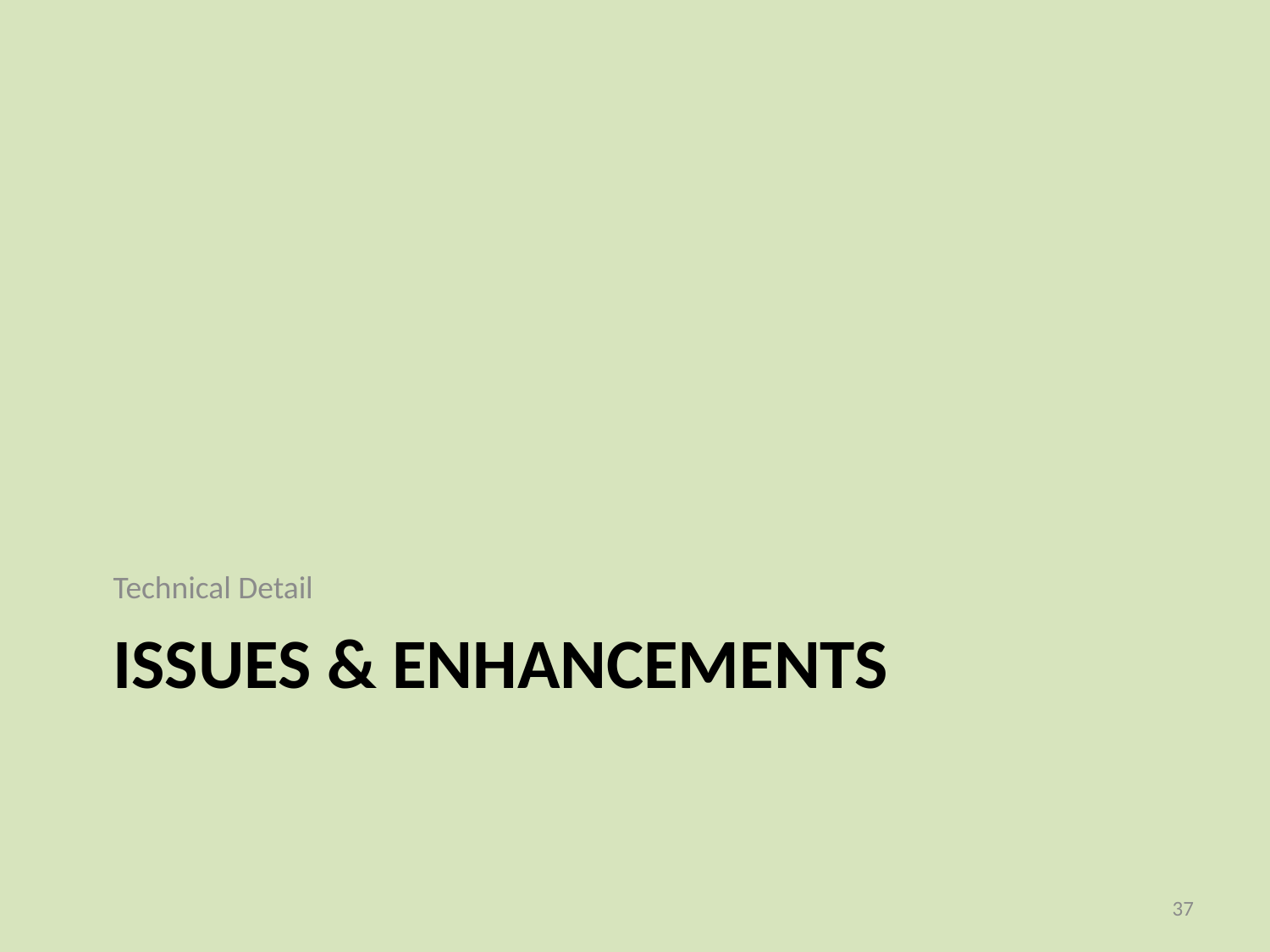

Technical Detail
# Issues & enhancements
37